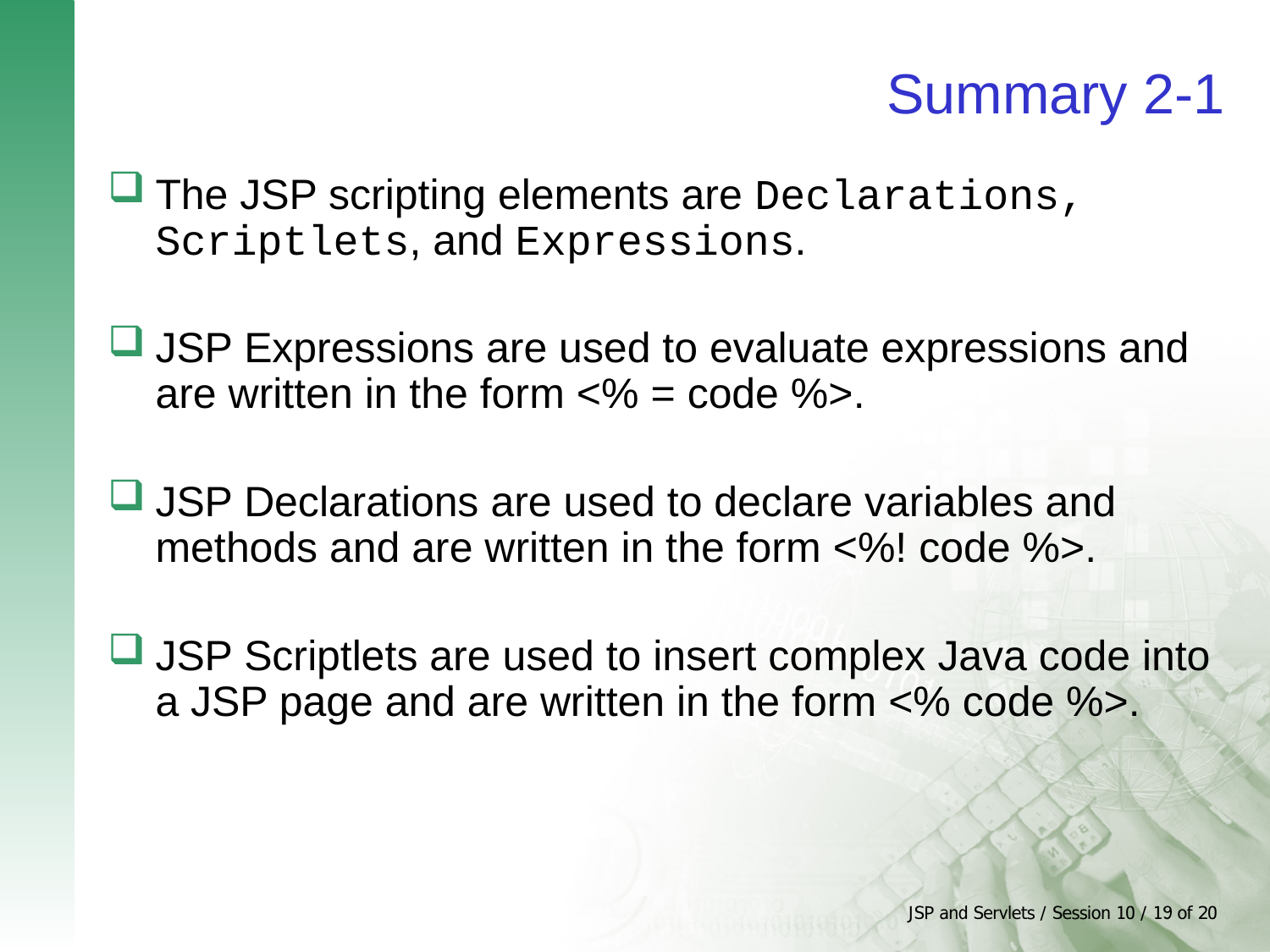

# Summary 2-1
The JSP scripting elements are Declarations, Scriptlets, and Expressions.

JSP Expressions are used to evaluate expressions and are written in the form <% = code %>.

JSP Declarations are used to declare variables and methods and are written in the form <%! code %>.

JSP Scriptlets are used to insert complex Java code into a JSP page and are written in the form <% code %>.